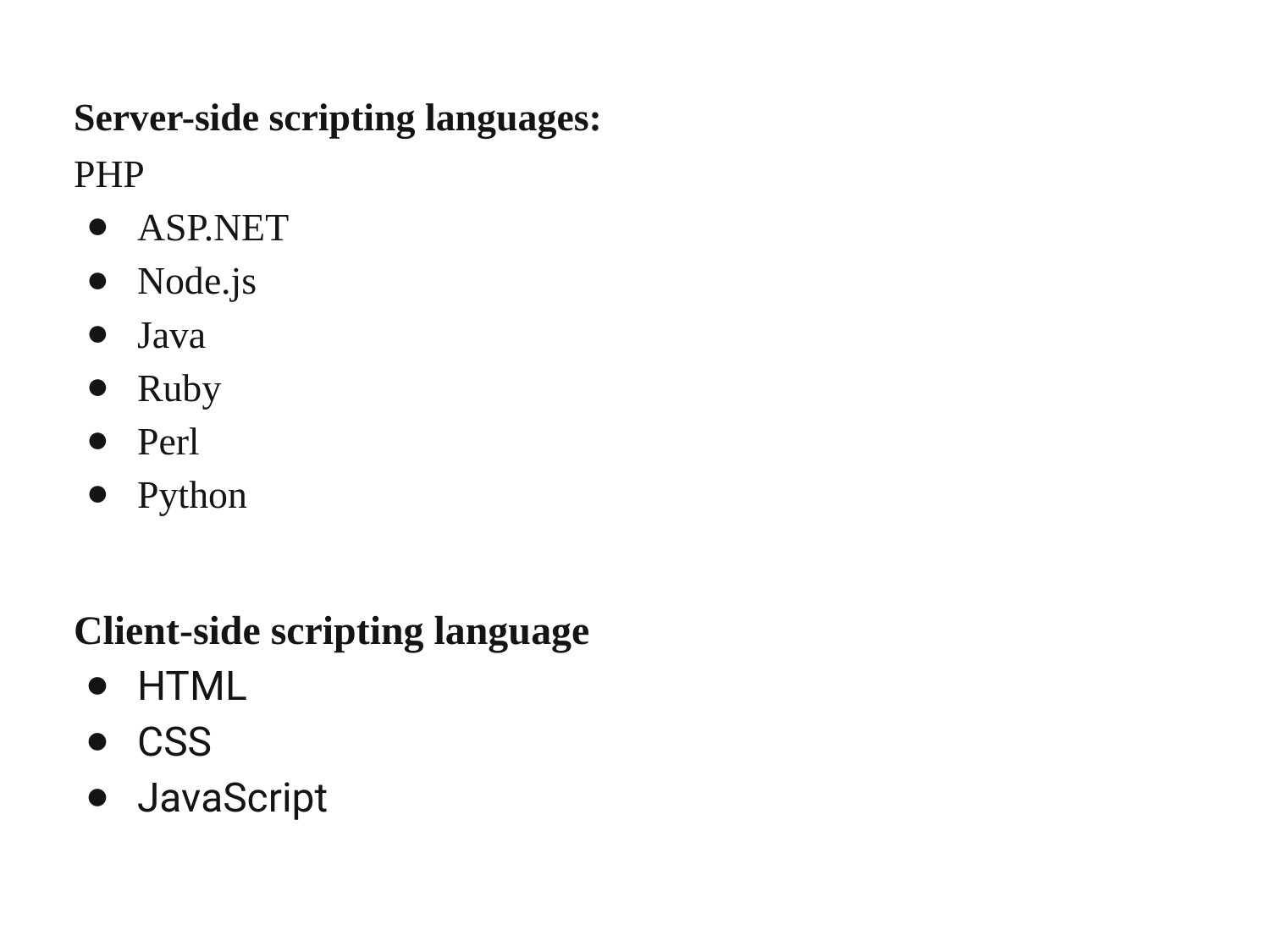

Server-side scripting languages:
PHP
ASP.NET
Node.js
Java
Ruby
Perl
Python

Client-side scripting language
HTML
CSS
JavaScript